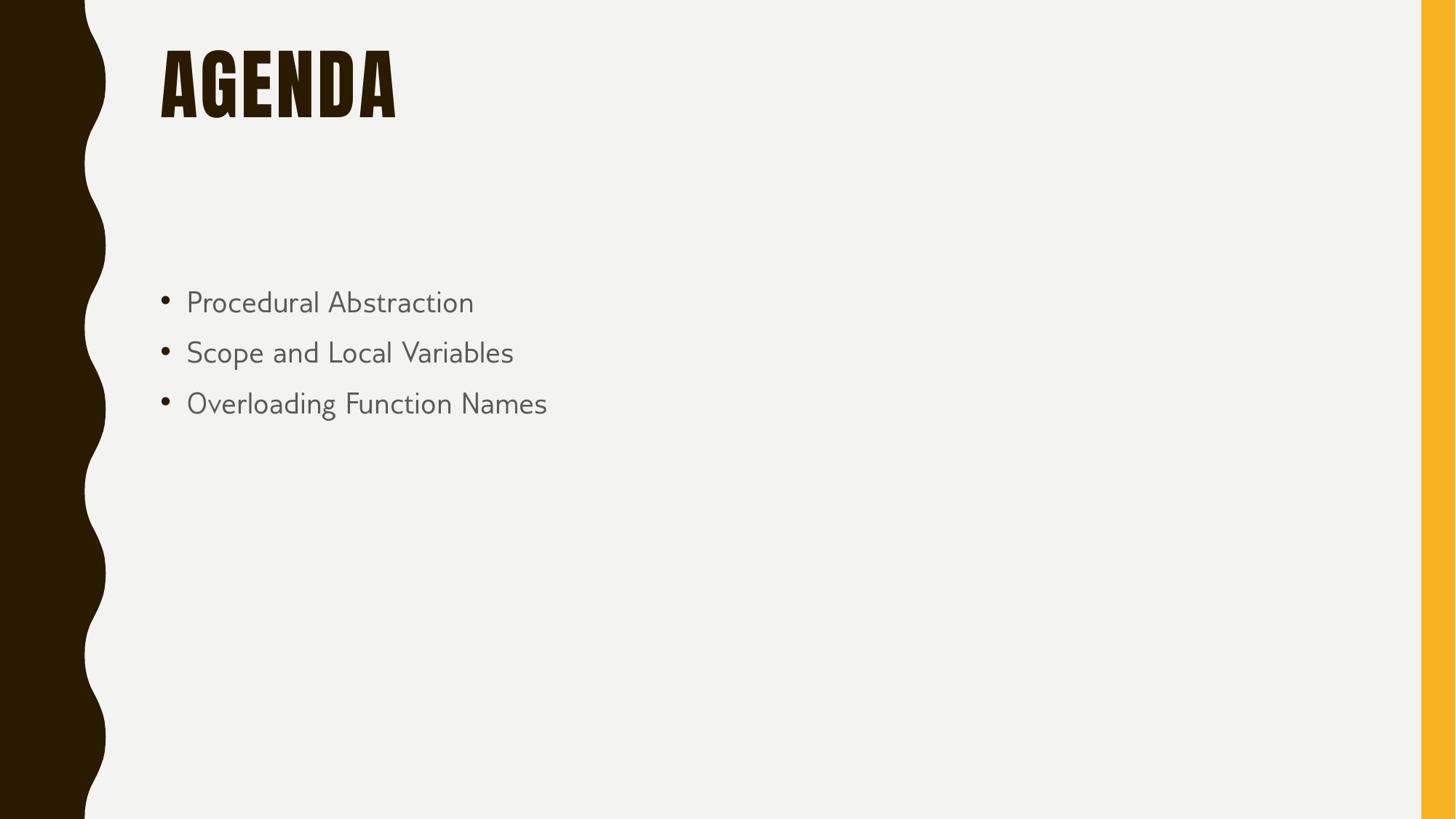

# Agenda
Procedural Abstraction
Scope and Local Variables
Overloading Function Names